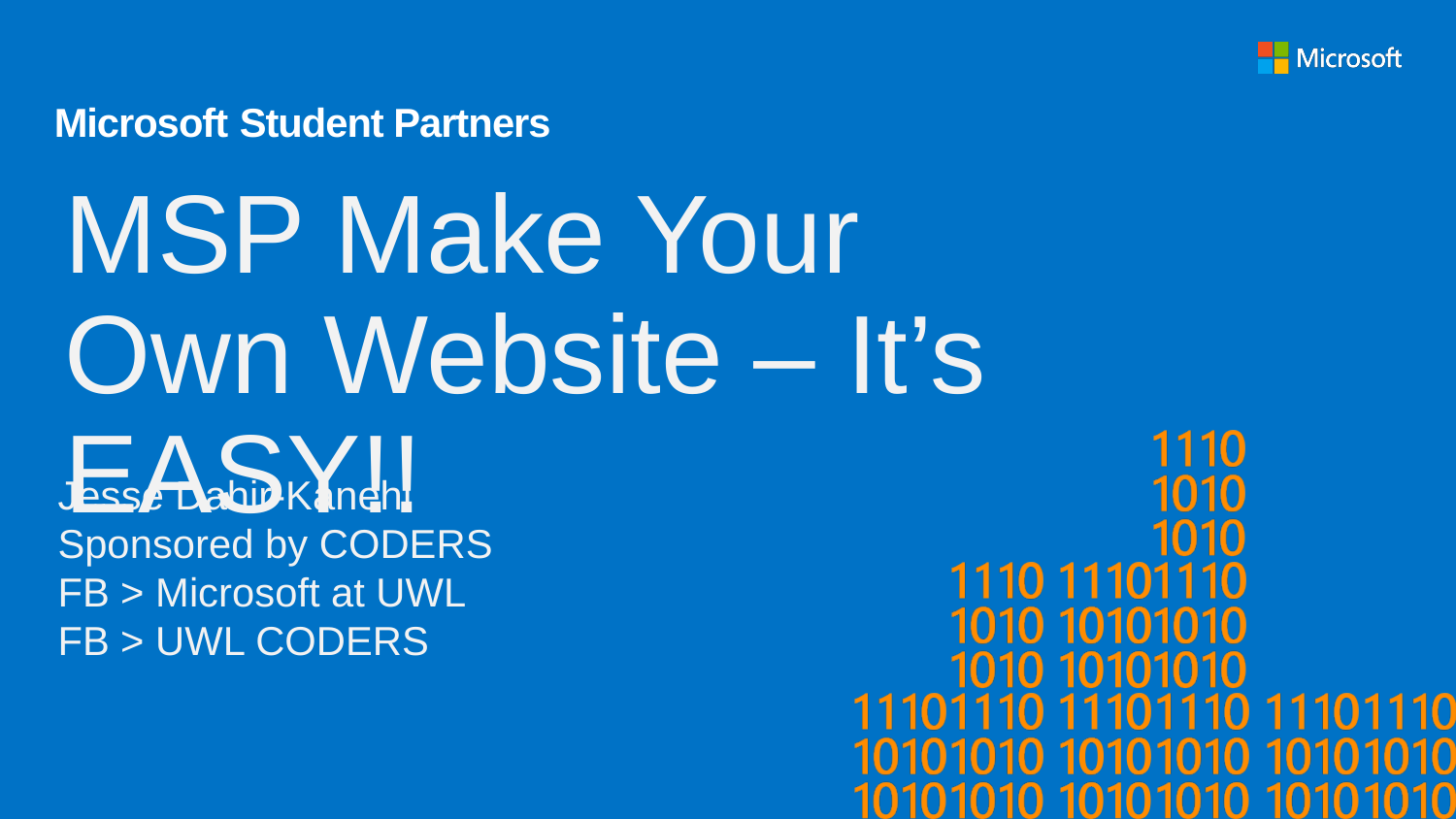

# MSP Make Your Own Website – It’s EASY!!
Jesse Dahir-Kanehl
Sponsored by CODERS
FB > Microsoft at UWL
FB > UWL CODERS